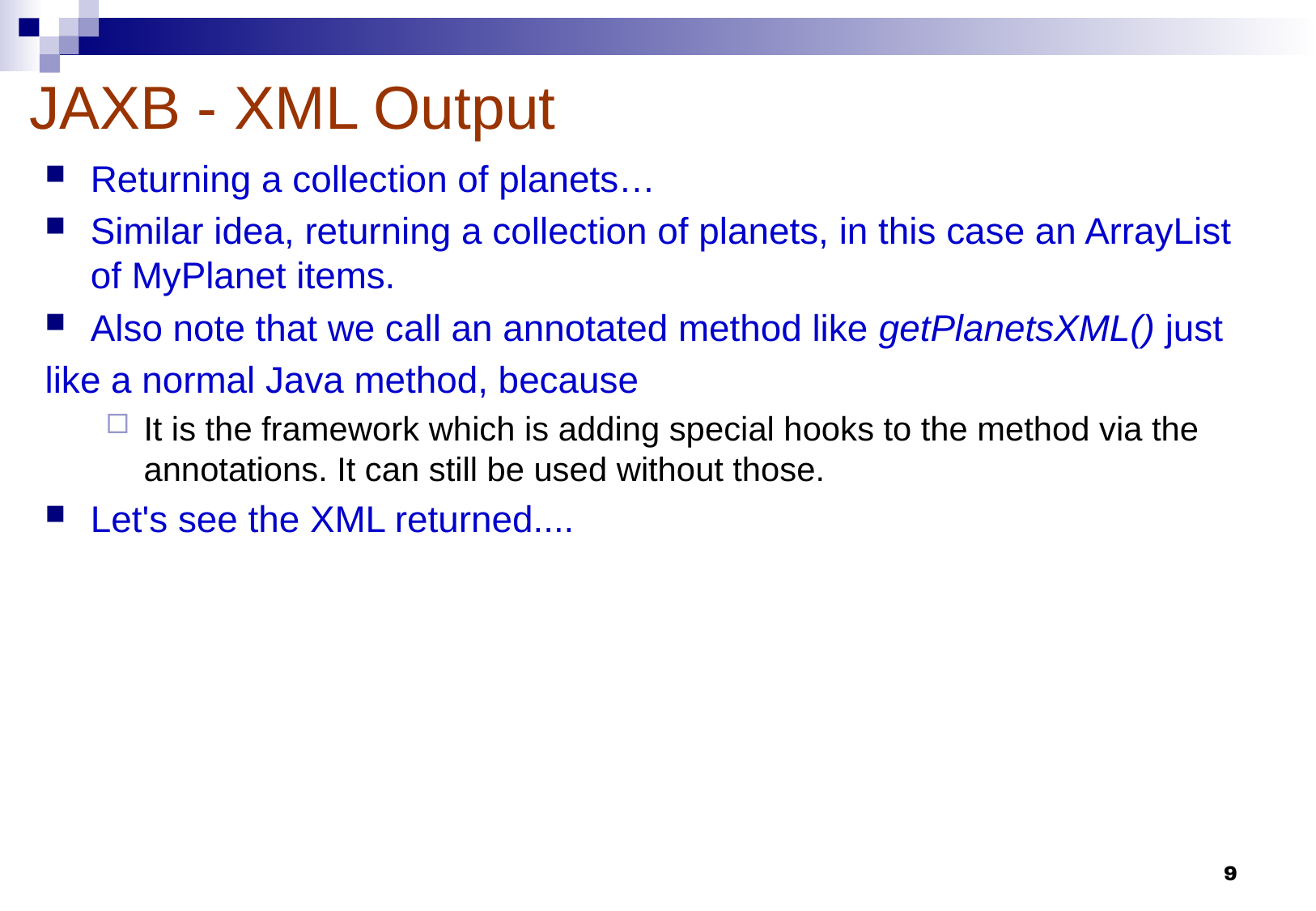

# JAXB - XML Output
Returning a collection of planets…
Similar idea, returning a collection of planets, in this case an ArrayList of MyPlanet items.
Also note that we call an annotated method like getPlanetsXML() just
like a normal Java method, because
It is the framework which is adding special hooks to the method via the annotations. It can still be used without those.
Let's see the XML returned....
9